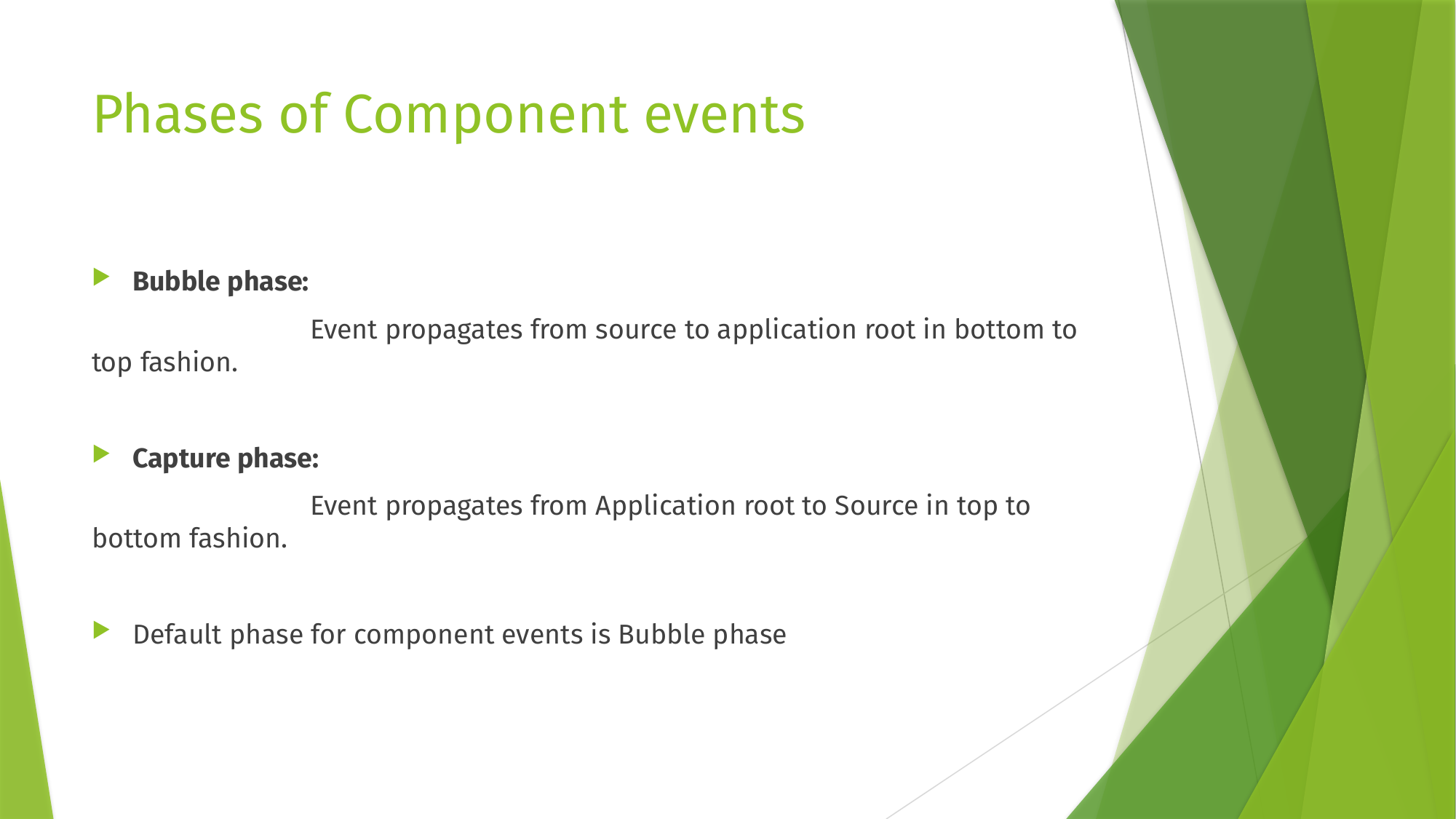

# Phases of Component events
Bubble phase:
		Event propagates from source to application root in bottom to top fashion.

Capture phase:
		Event propagates from Application root to Source in top to bottom fashion.

Default phase for component events is Bubble phase